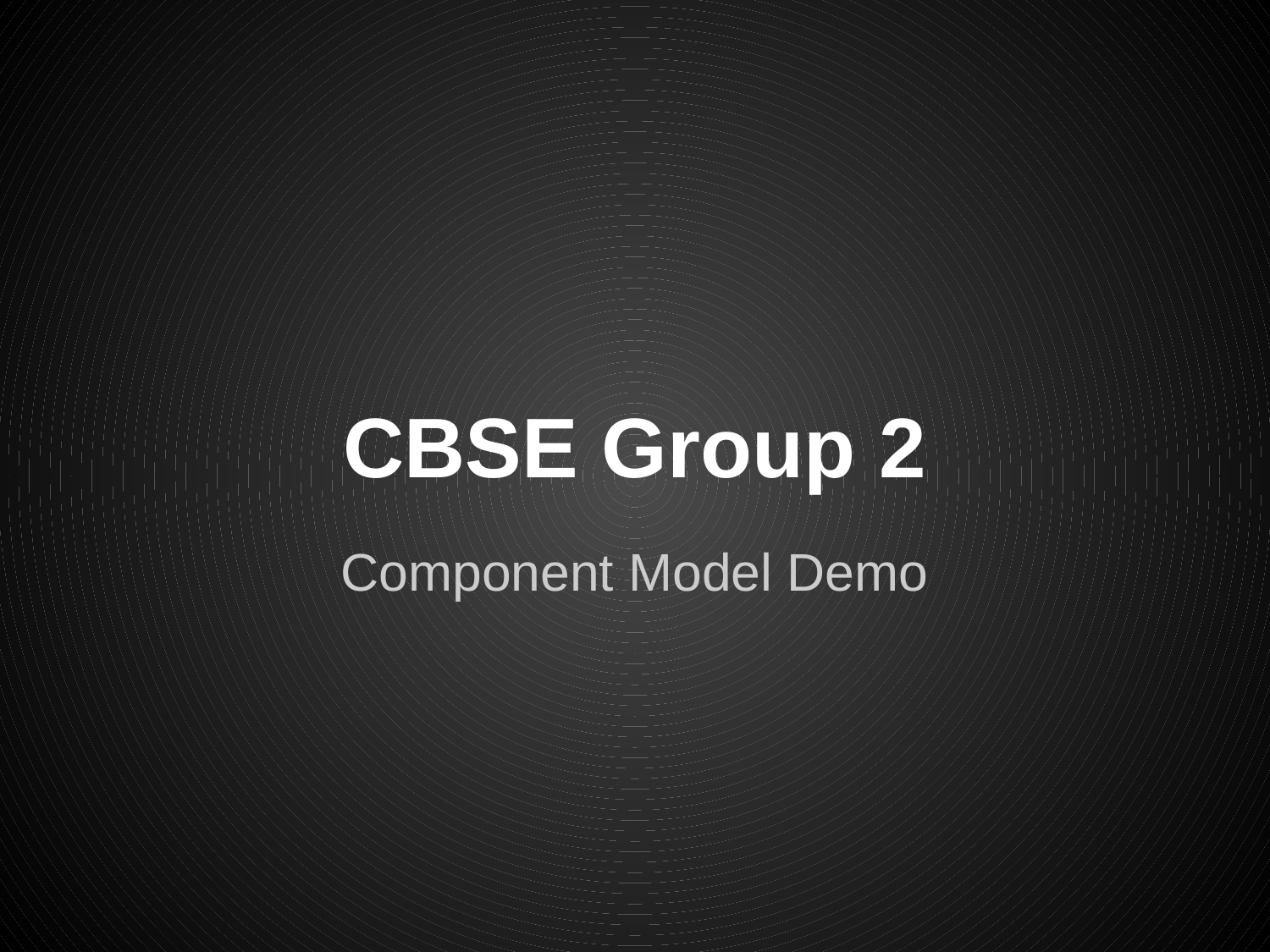

# CBSE Group 2
Component Model Demo